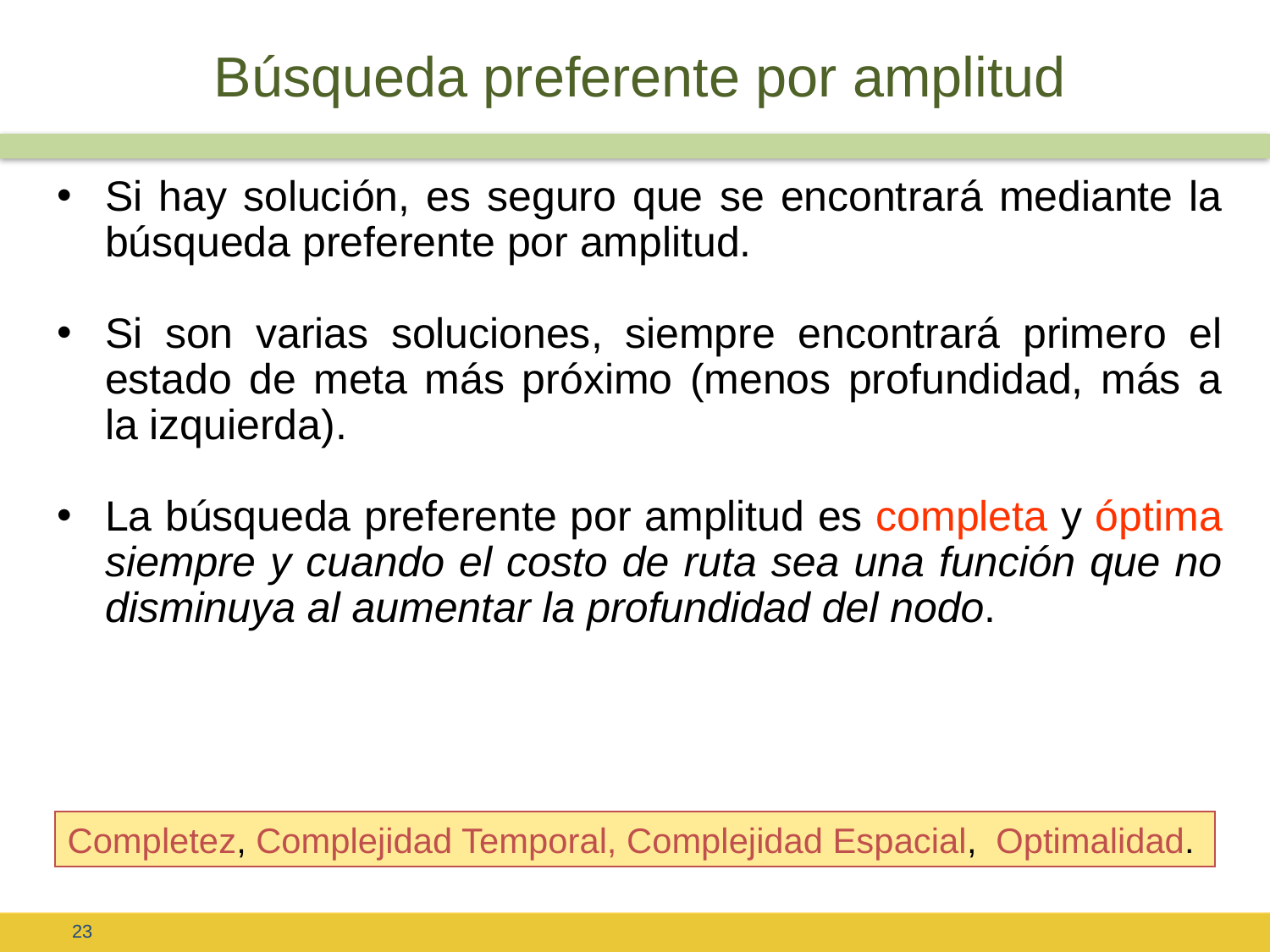

# Búsqueda preferente por amplitud
Si hay solución, es seguro que se encontrará mediante la búsqueda preferente por amplitud.

Si son varias soluciones, siempre encontrará primero el estado de meta más próximo (menos profundidad, más a la izquierda).

La búsqueda preferente por amplitud es completa y óptima siempre y cuando el costo de ruta sea una función que no disminuya al aumentar la profundidad del nodo.
Completez, Complejidad Temporal, Complejidad Espacial,  Optimalidad.